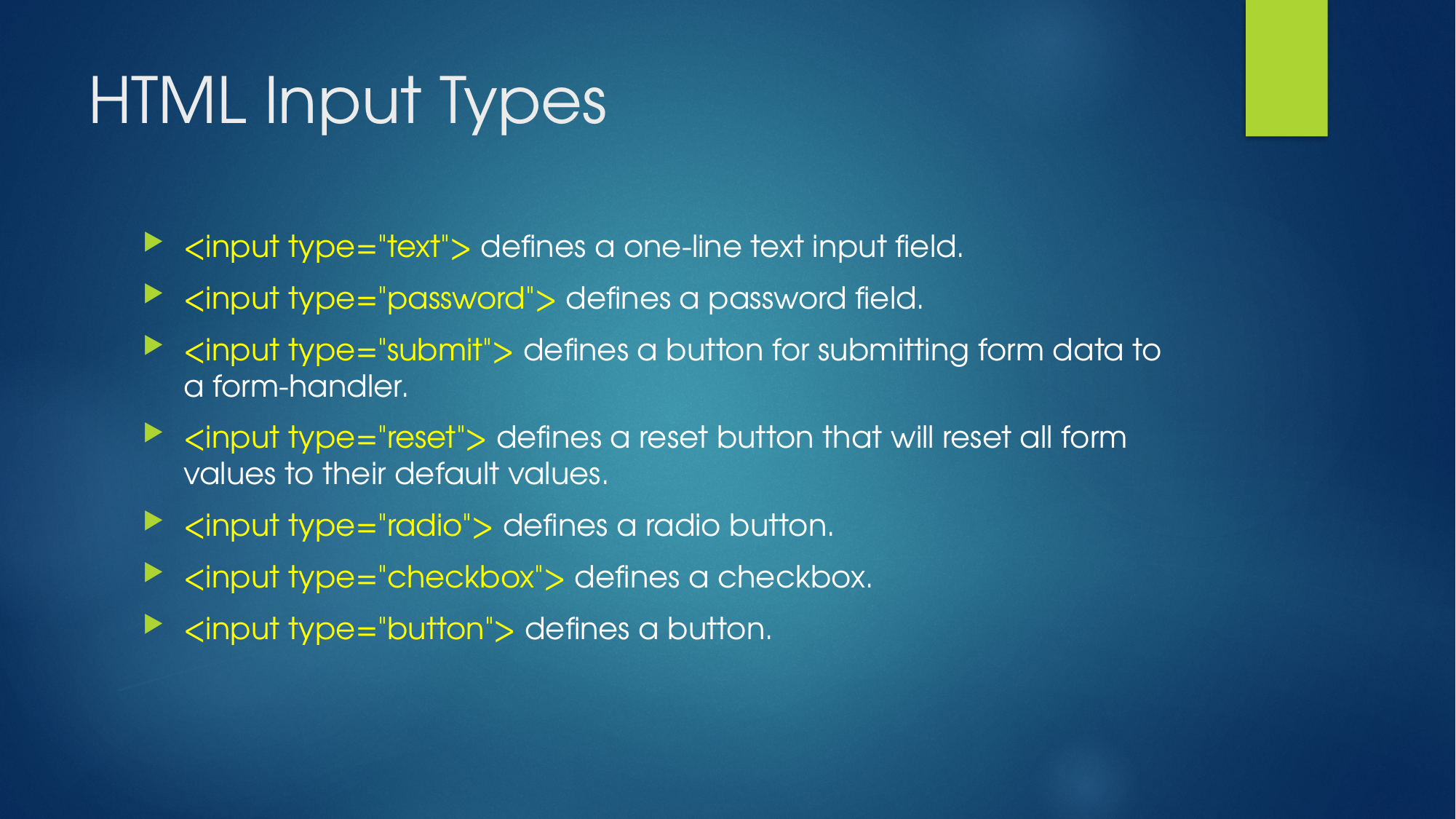

# HTML Input Types
<input type="text"> defines a one-line text input field.
<input type="password"> defines a password field.
<input type="submit"> defines a button for submitting form data to a form-handler.
<input type="reset"> defines a reset button that will reset all form values to their default values.
<input type="radio"> defines a radio button.
<input type="checkbox"> defines a checkbox.
<input type="button"> defines a button.